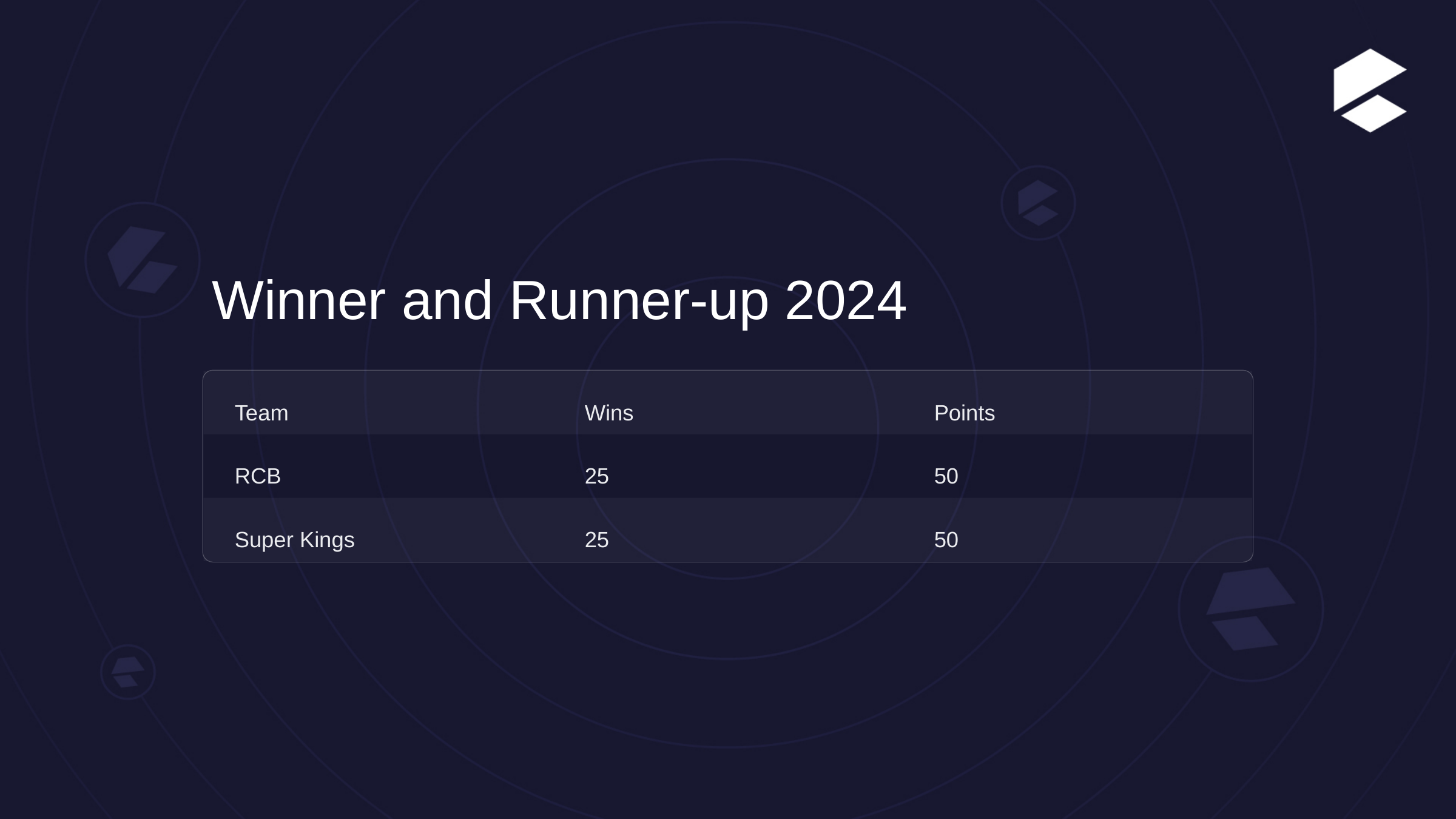

Winner and Runner-up 2024

Team
Wins
Points

RCB
25
50

Super Kings
25
50